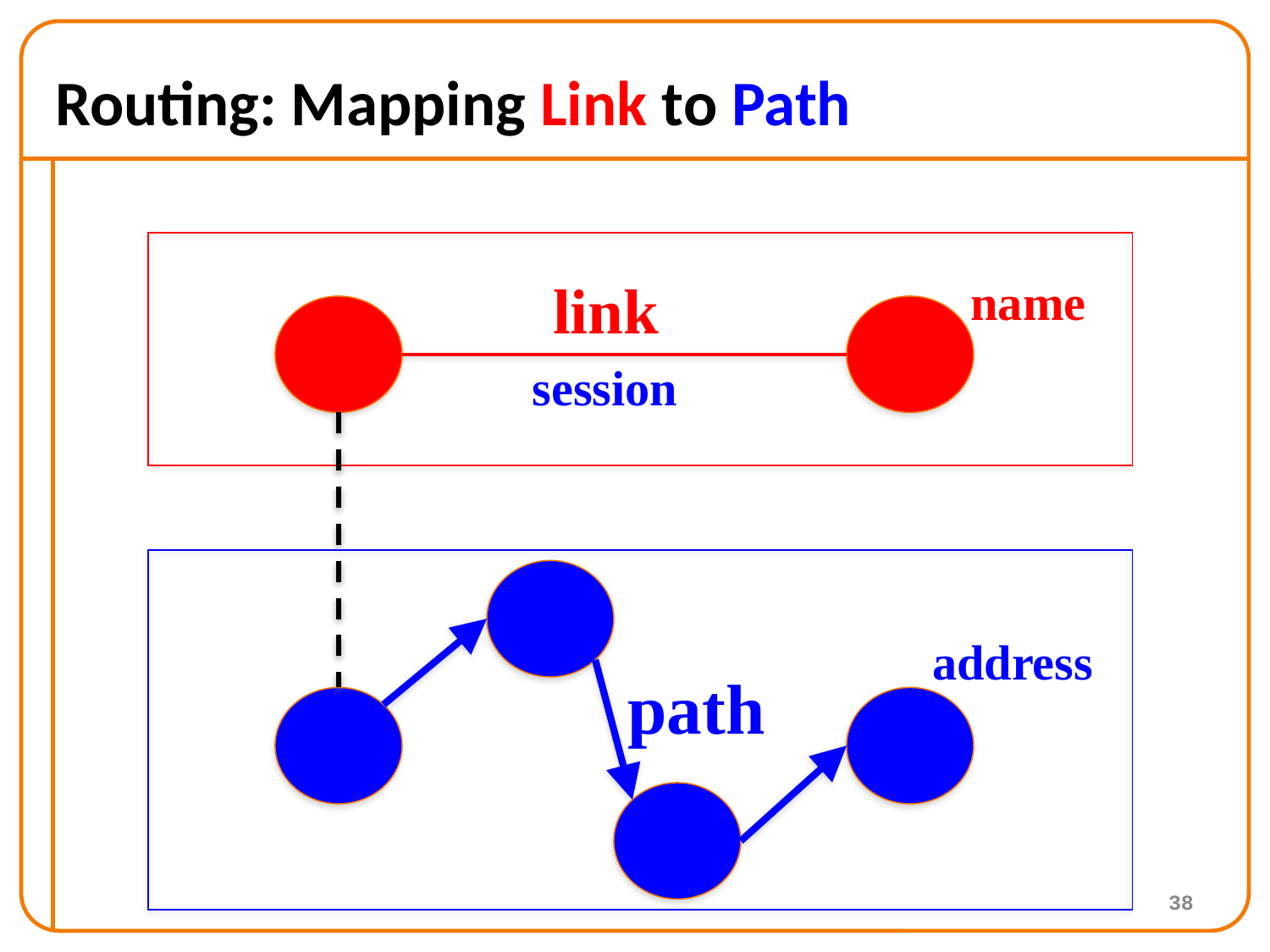

# Routing: Mapping Link to Path

link
name

session

address
path

38